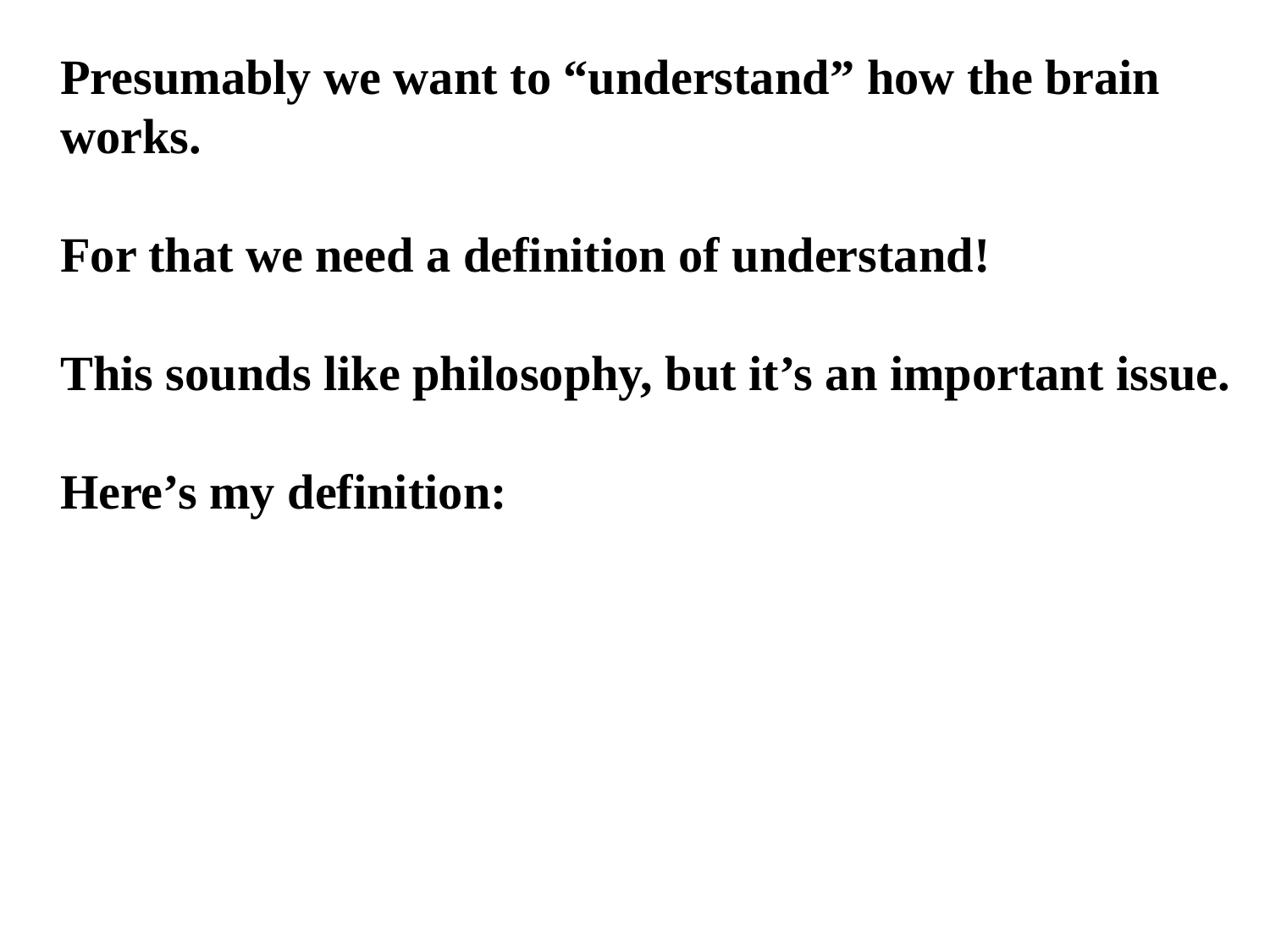

Presumably we want to “understand” how the brain works.

For that we need a definition of understand!

This sounds like philosophy, but it’s an important issue.

Here’s my definition: